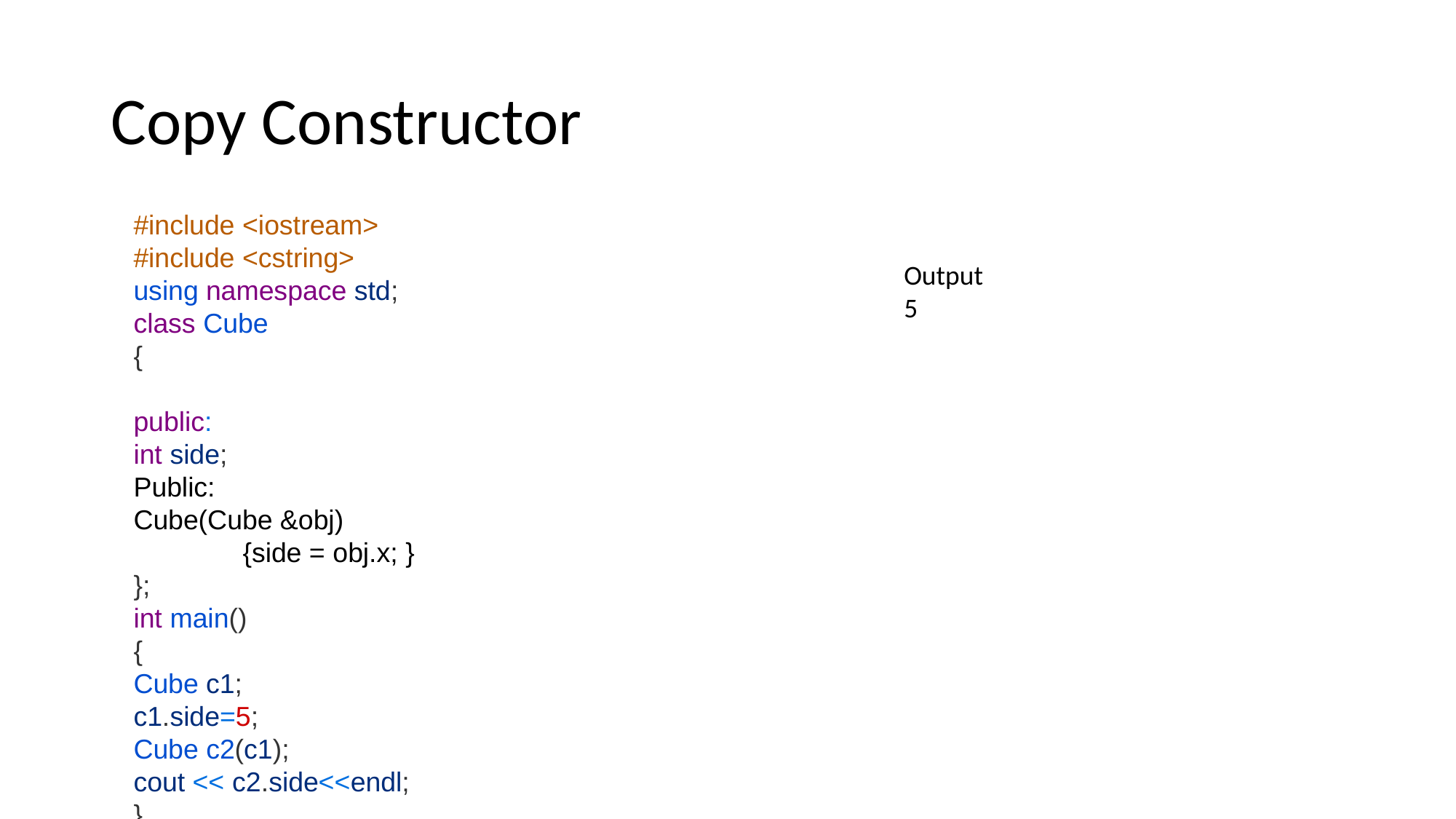

# Copy Constructor
#include <iostream>
#include <cstring>
using namespace std;
class Cube
{

public:
int side;
Public:
Cube(Cube &obj)
	{side = obj.x; }
};
int main()
{
Cube c1;
c1.side=5;
Cube c2(c1);
cout << c2.side<<endl;
}
Output
5